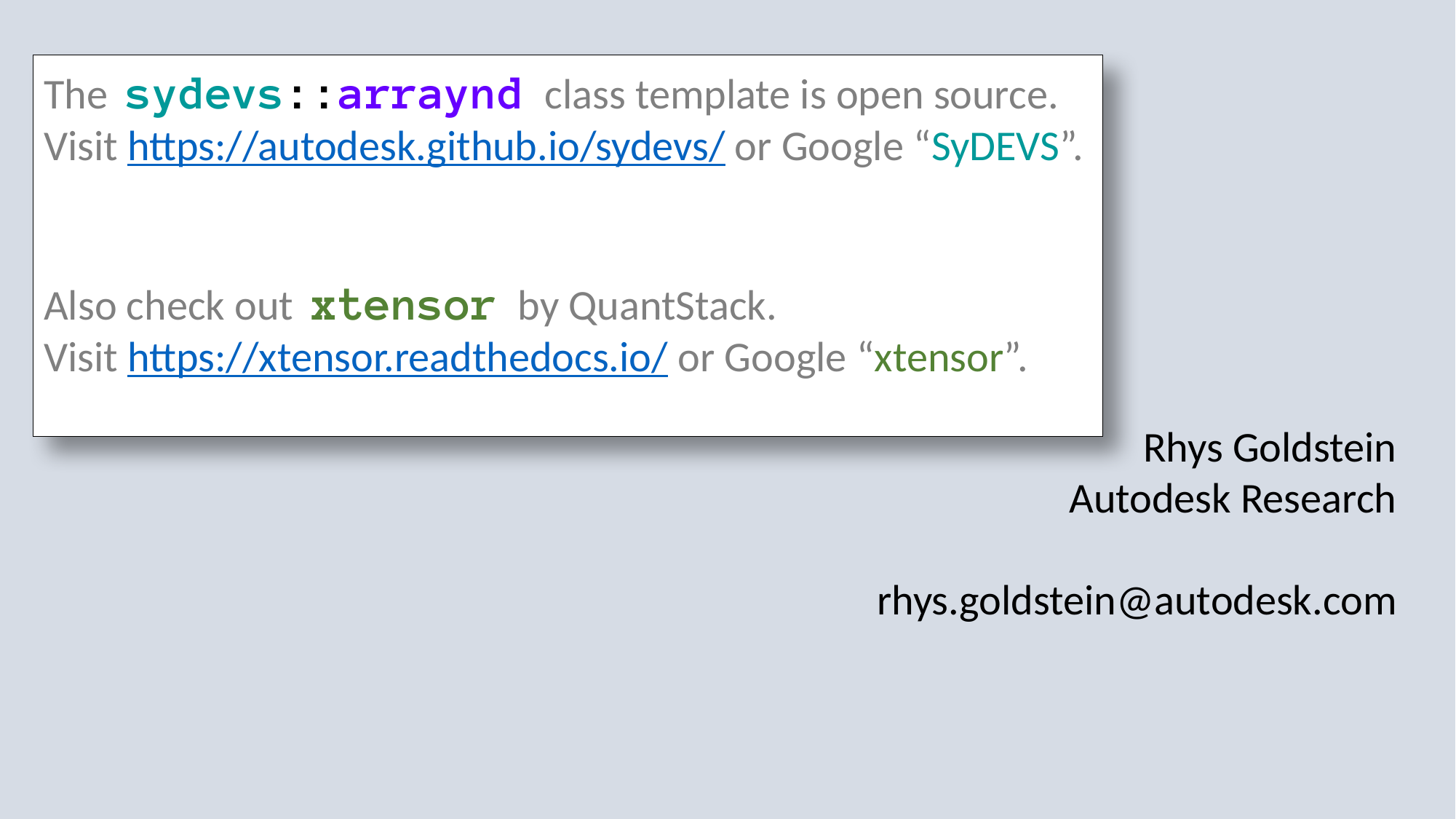

The  sydevs::arraynd  class template is open source.
Visit https://autodesk.github.io/sydevs/ or Google “SyDEVS”.

Also check out  xtensor  by QuantStack.
Visit https://xtensor.readthedocs.io/ or Google “xtensor”.

Rhys Goldstein
Autodesk Research

rhys.goldstein@autodesk.com